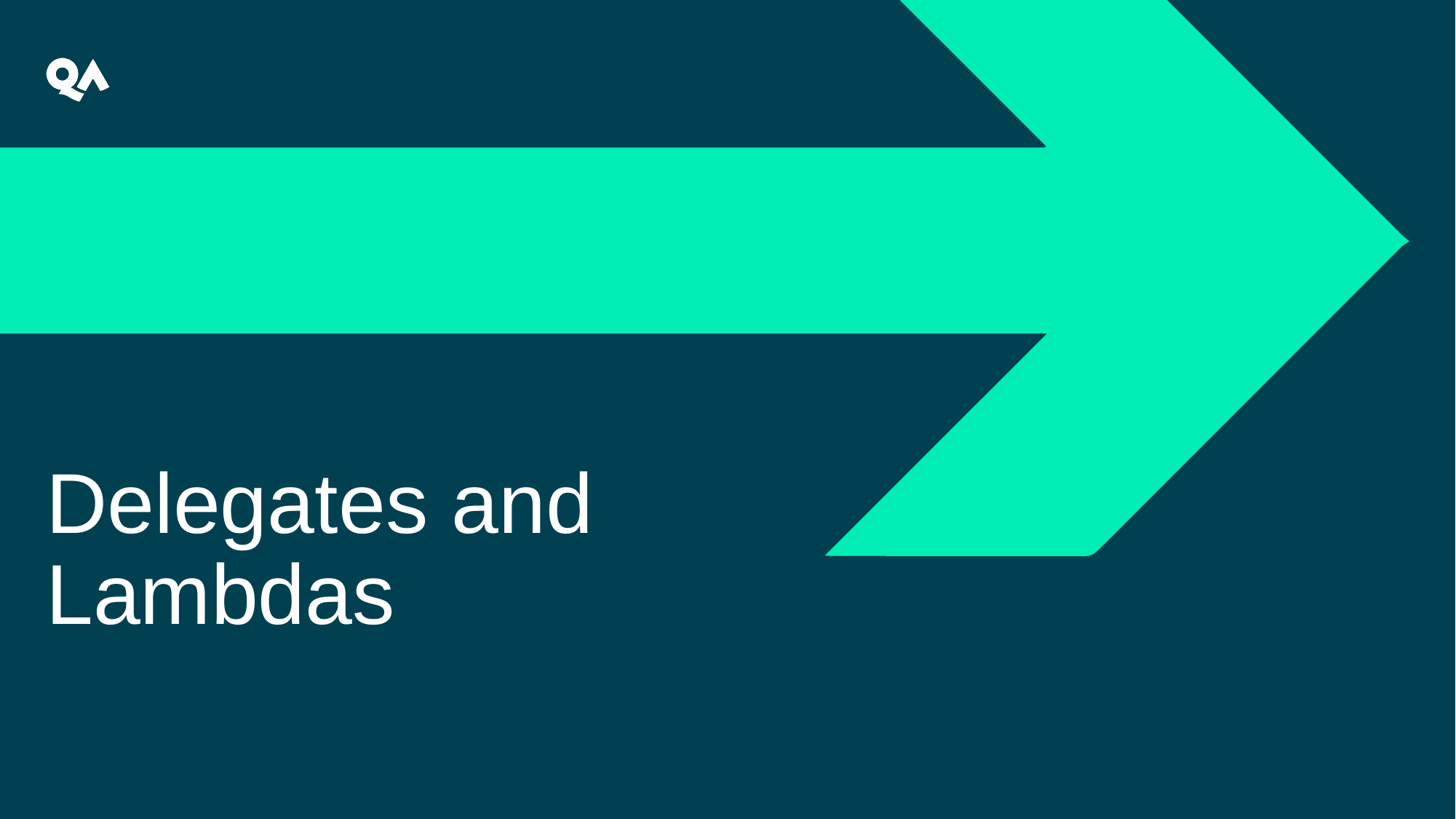

# Delegates and Lambdas
Click to add text